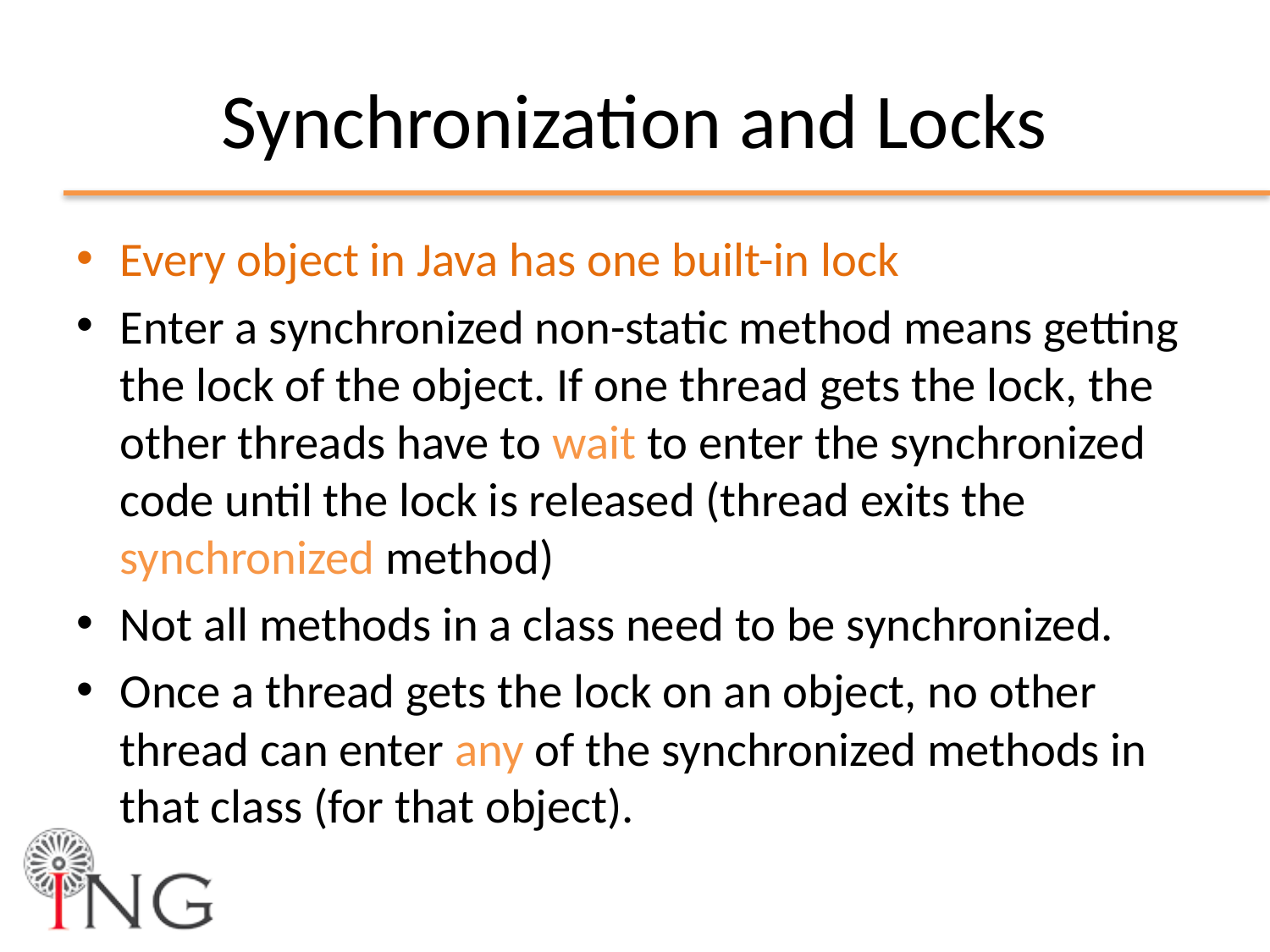

# Synchronization and Locks
Every object in Java has one built-in lock
Enter a synchronized non-static method means getting the lock of the object. If one thread gets the lock, the other threads have to wait to enter the synchronized code until the lock is released (thread exits the synchronized method)
Not all methods in a class need to be synchronized.
Once a thread gets the lock on an object, no other thread can enter any of the synchronized methods in that class (for that object).